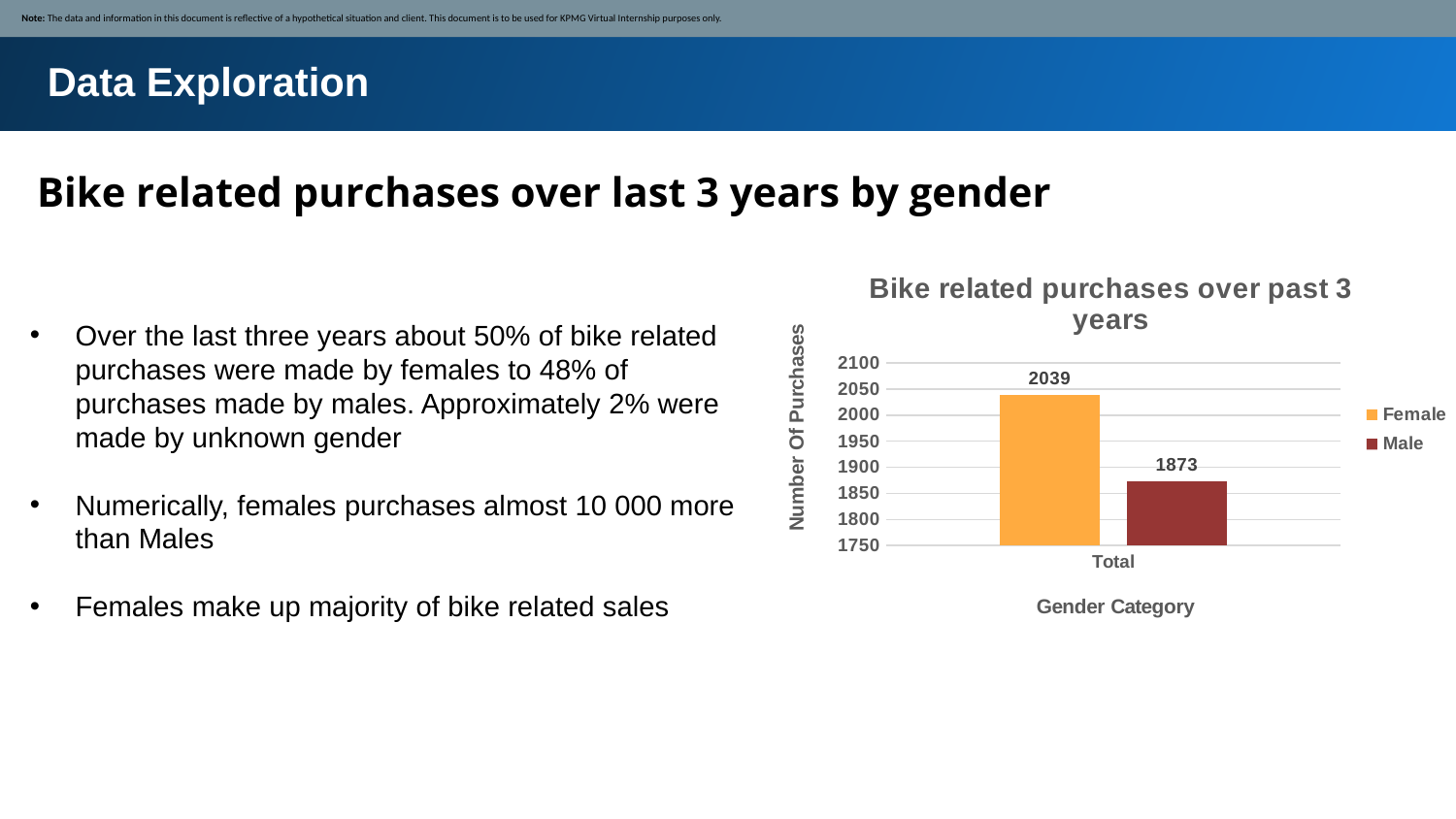

Note: The data and information in this document is reflective of a hypothetical situation and client. This document is to be used for KPMG Virtual Internship purposes only.
Data Exploration
Bike related purchases over last 3 years by gender

### Chart: Bike related purchases over past 3 years

| Category | Female | Male |
|---|---|---|
| Total | 2039.0 | 1873.0 |
Over the last three years about 50% of bike related purchases were made by females to 48% of purchases made by males. Approximately 2% were made by unknown gender

Numerically, females purchases almost 10 000 more than Males

Females make up majority of bike related sales